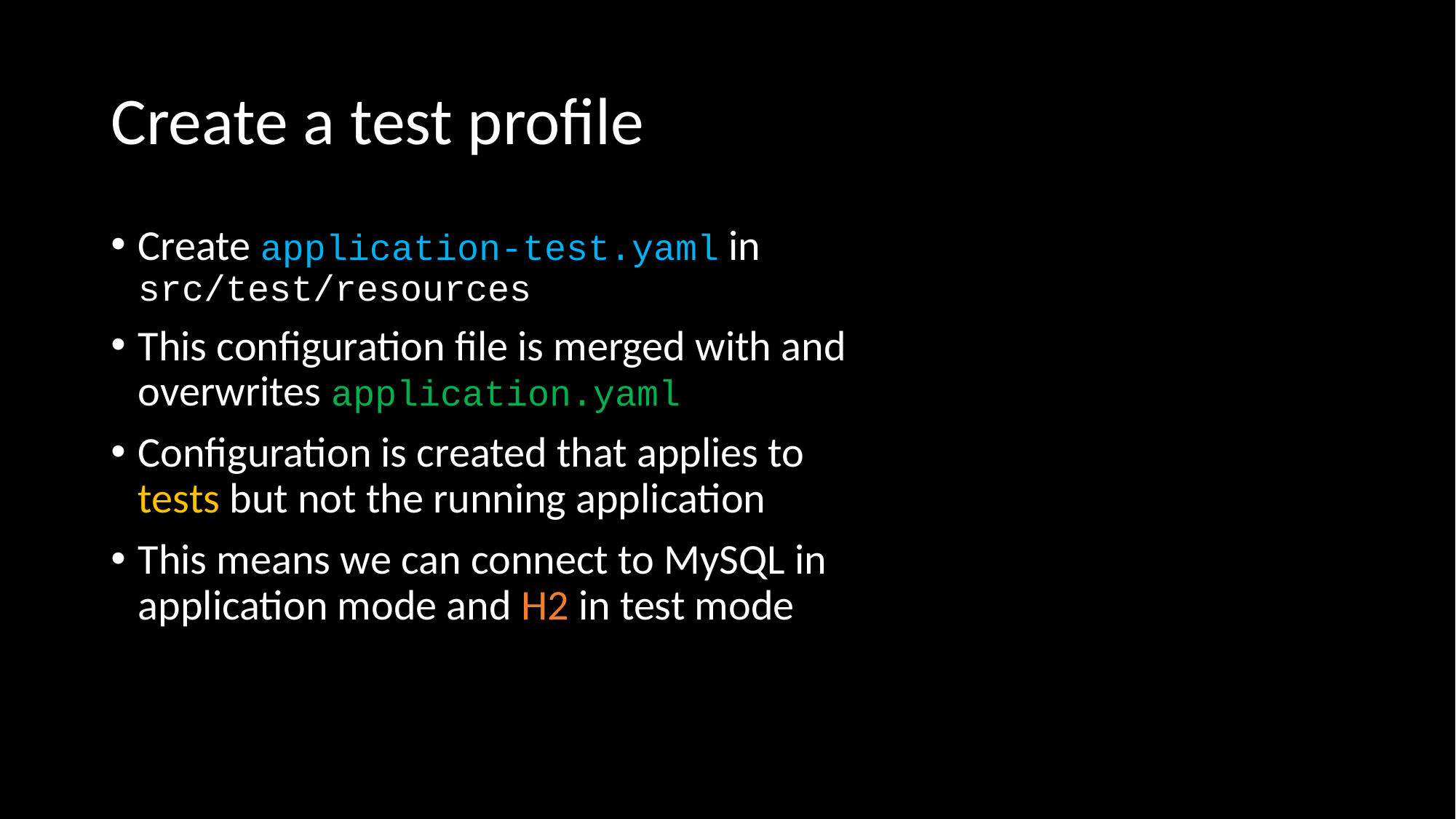

# Create a test profile
Create application-test.yaml in src/test/resources
This configuration file is merged with and overwrites application.yaml
Configuration is created that applies to tests but not the running application
This means we can connect to MySQL in application mode and H2 in test mode